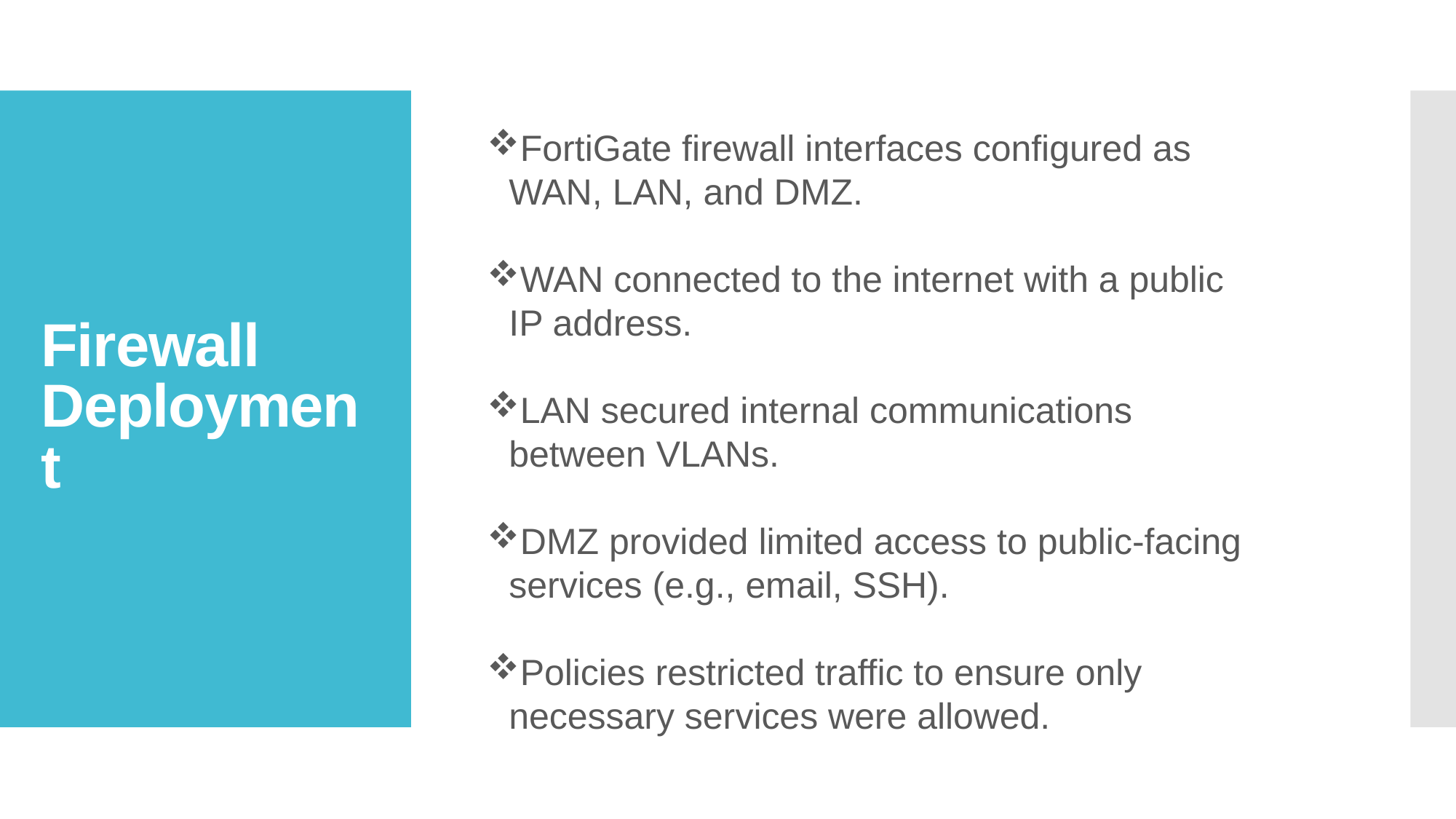

FortiGate firewall interfaces configured as WAN, LAN, and DMZ.

WAN connected to the internet with a public IP address.

LAN secured internal communications between VLANs.

DMZ provided limited access to public-facing services (e.g., email, SSH).

Policies restricted traffic to ensure only necessary services were allowed.
# Firewall Deployment